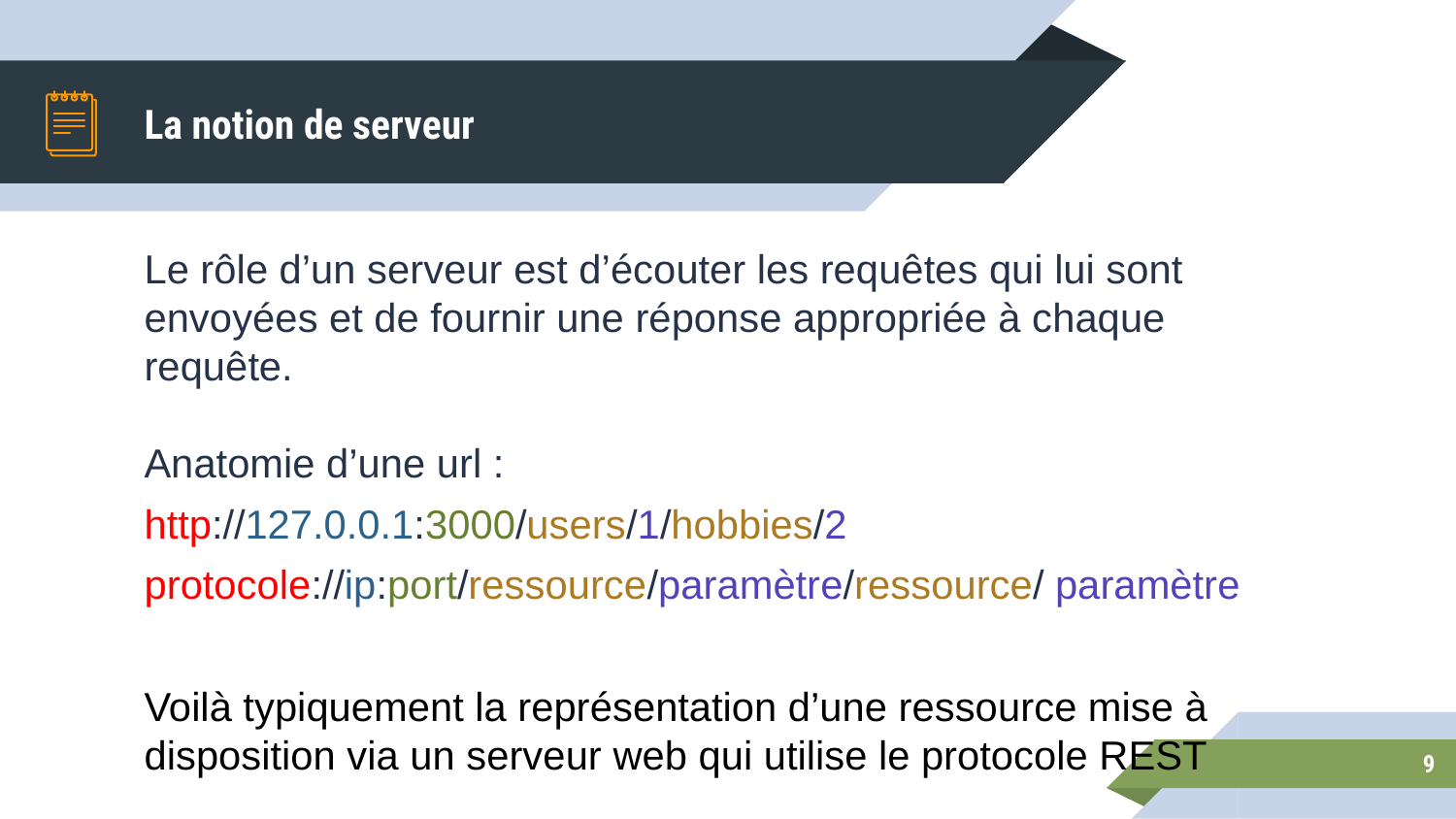

# La notion de serveur

Le rôle d’un serveur est d’écouter les requêtes qui lui sont envoyées et de fournir une réponse appropriée à chaque requête.
Anatomie d’une url :
http://127.0.0.1:3000/users/1/hobbies/2
protocole://ip:port/ressource/paramètre/ressource/ paramètre

Voilà typiquement la représentation d’une ressource mise à disposition via un serveur web qui utilise le protocole REST

9